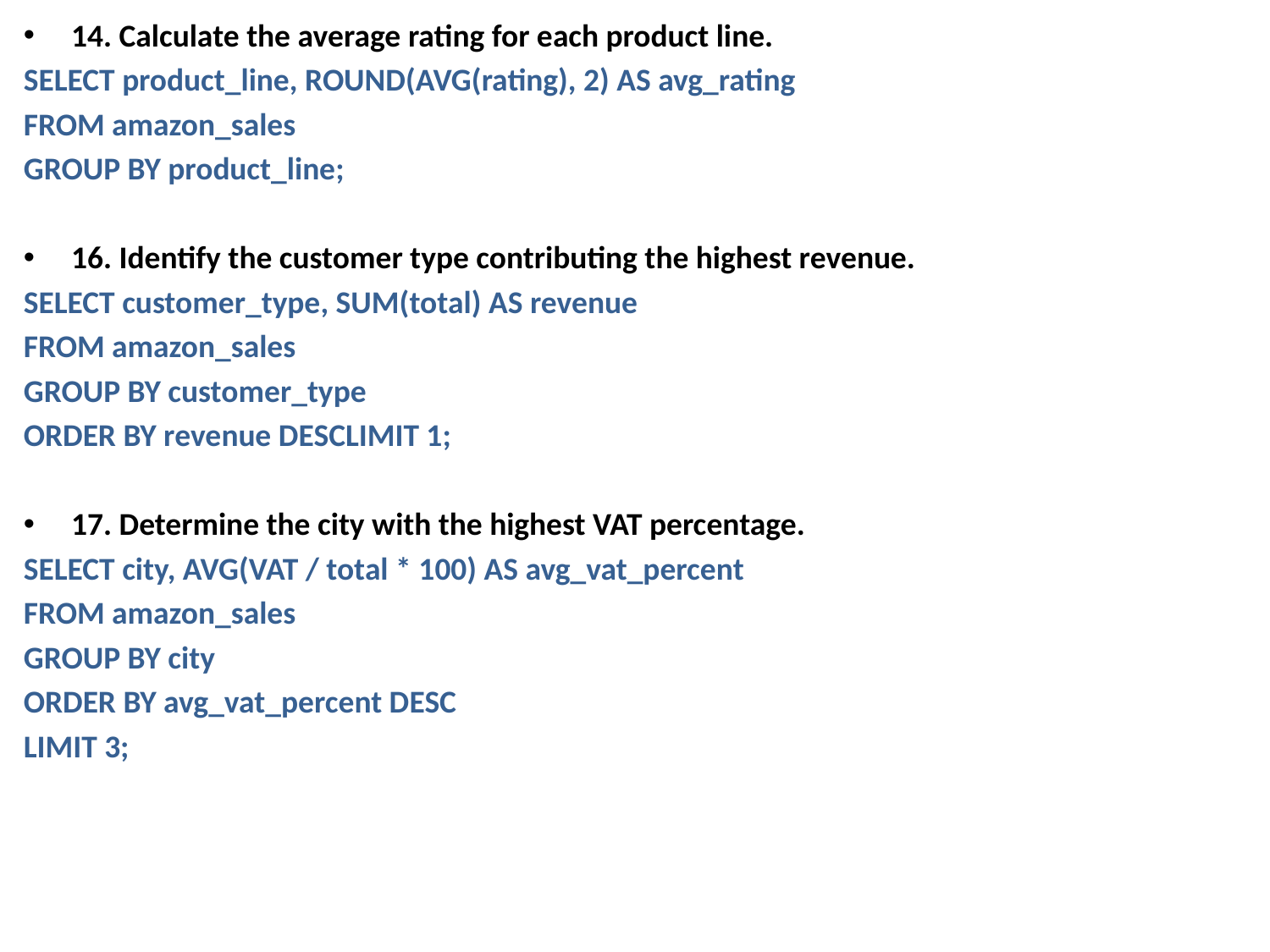

14. Calculate the average rating for each product line.
SELECT product_line, ROUND(AVG(rating), 2) AS avg_rating
FROM amazon_sales
GROUP BY product_line;

16. Identify the customer type contributing the highest revenue.
SELECT customer_type, SUM(total) AS revenue
FROM amazon_sales
GROUP BY customer_type
ORDER BY revenue DESCLIMIT 1;

17. Determine the city with the highest VAT percentage.
SELECT city, AVG(VAT / total * 100) AS avg_vat_percent
FROM amazon_sales
GROUP BY city
ORDER BY avg_vat_percent DESC
LIMIT 3;